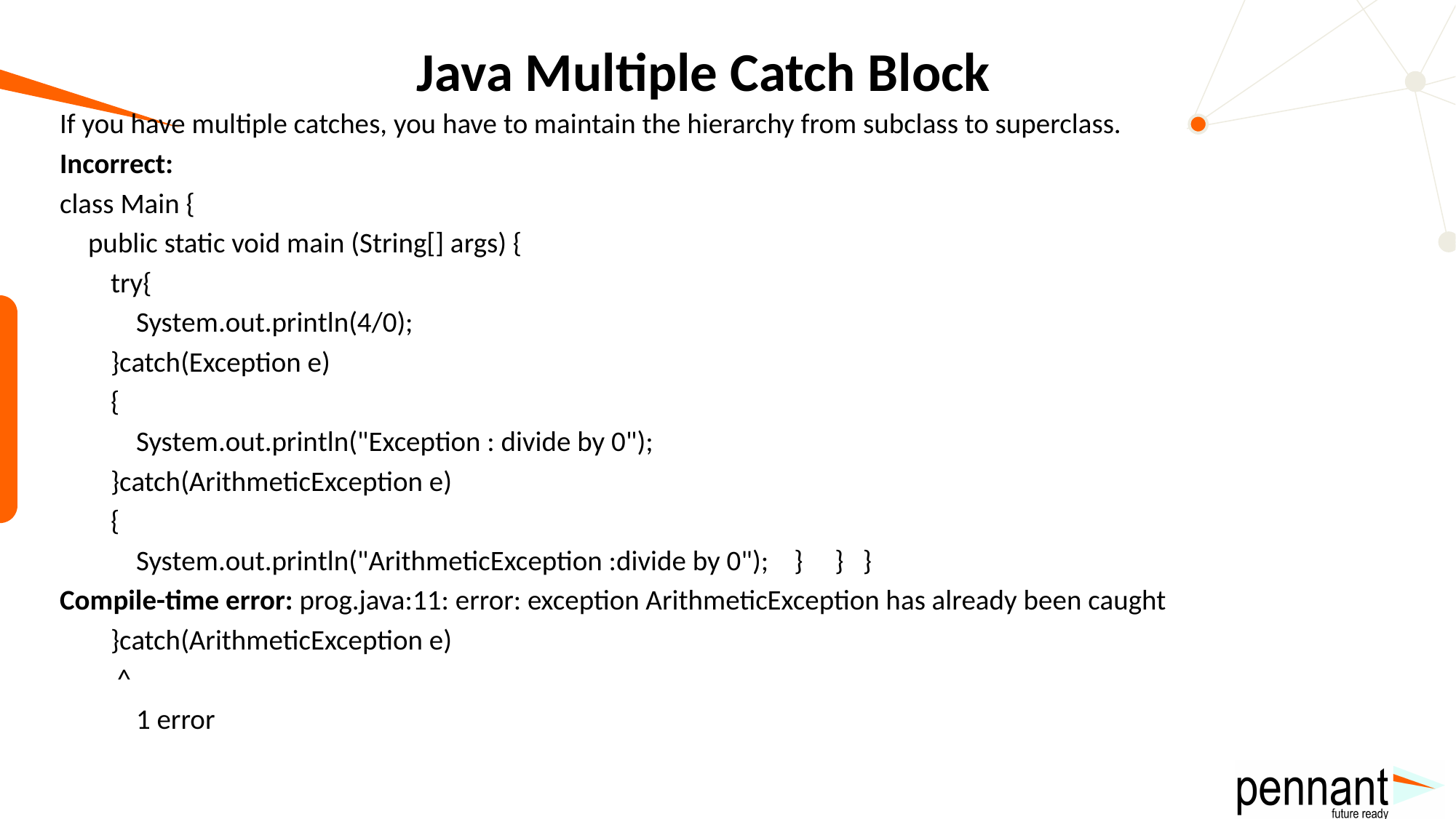

# Java Multiple Catch Block
If you have multiple catches, you have to maintain the hierarchy from subclass to superclass.
Incorrect:
class Main {
	public static void main (String[] args) {
        try{
            System.out.println(4/0);
        }catch(Exception e)
        {
            System.out.println("Exception : divide by 0");
        }catch(ArithmeticException e)
        {
            System.out.println("ArithmeticException :divide by 0");    }     }   }
Compile-time error: prog.java:11: error: exception ArithmeticException has already been caught
        }catch(ArithmeticException e)
         ^
            1 error